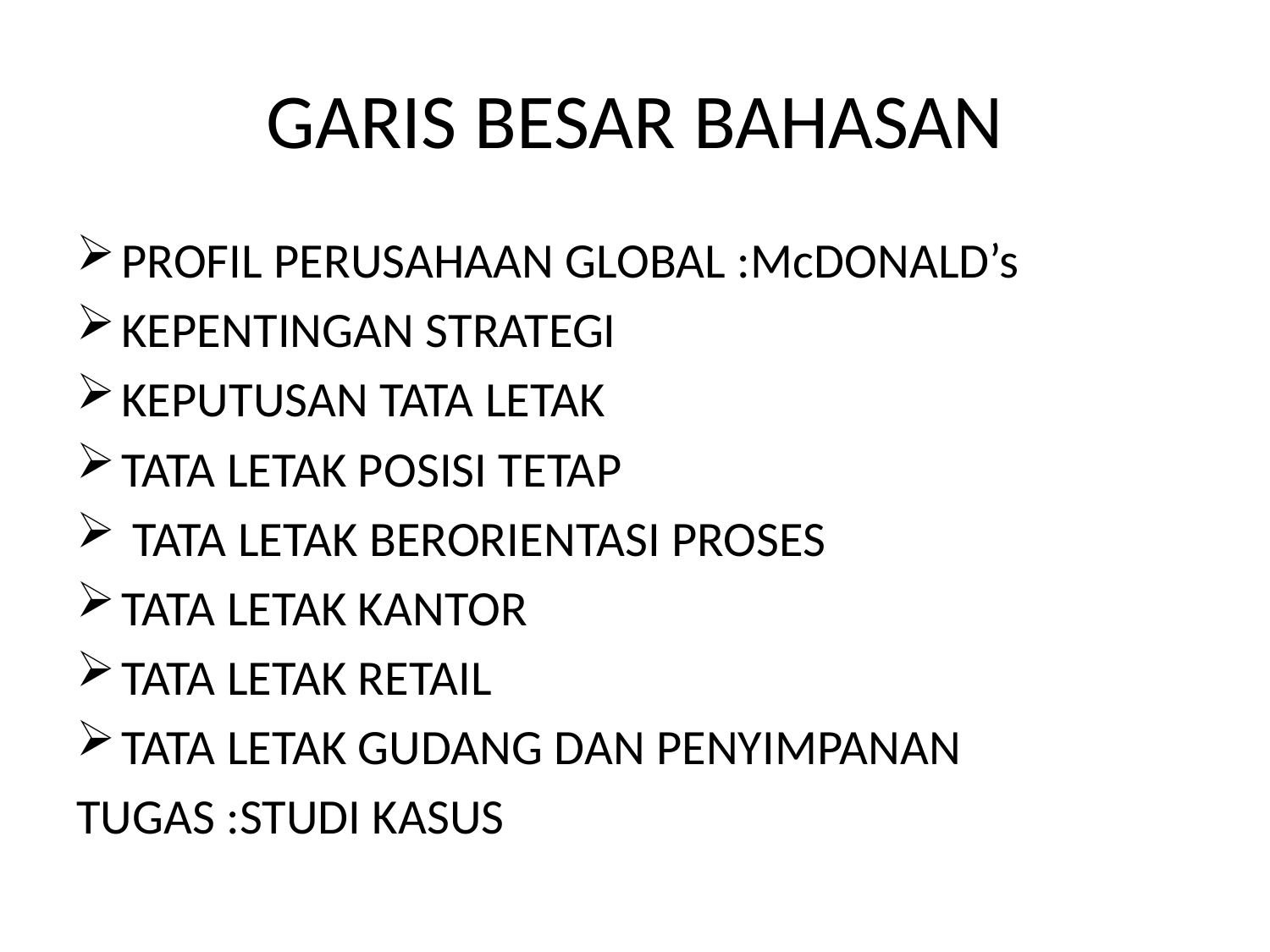

# GARIS BESAR BAHASAN
PROFIL PERUSAHAAN GLOBAL :McDONALD’s
KEPENTINGAN STRATEGI
KEPUTUSAN TATA LETAK
TATA LETAK POSISI TETAP
 TATA LETAK BERORIENTASI PROSES
TATA LETAK KANTOR
TATA LETAK RETAIL
TATA LETAK GUDANG DAN PENYIMPANAN
TUGAS :STUDI KASUS